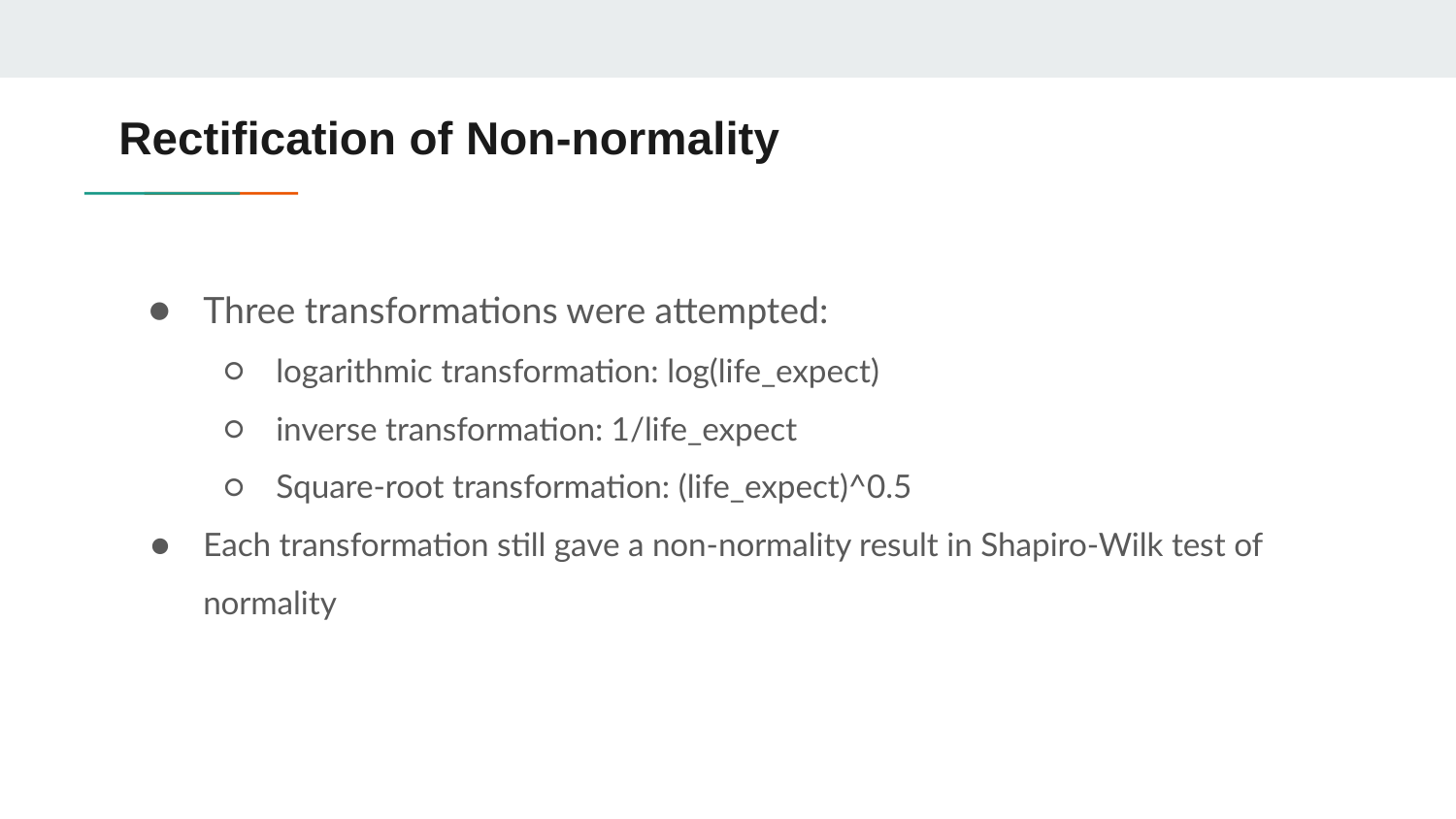

# Rectification of Non-normality
Three transformations were attempted:
logarithmic transformation: log(life_expect)
inverse transformation: 1/life_expect
Square-root transformation: (life_expect)^0.5
Each transformation still gave a non-normality result in Shapiro-Wilk test of normality